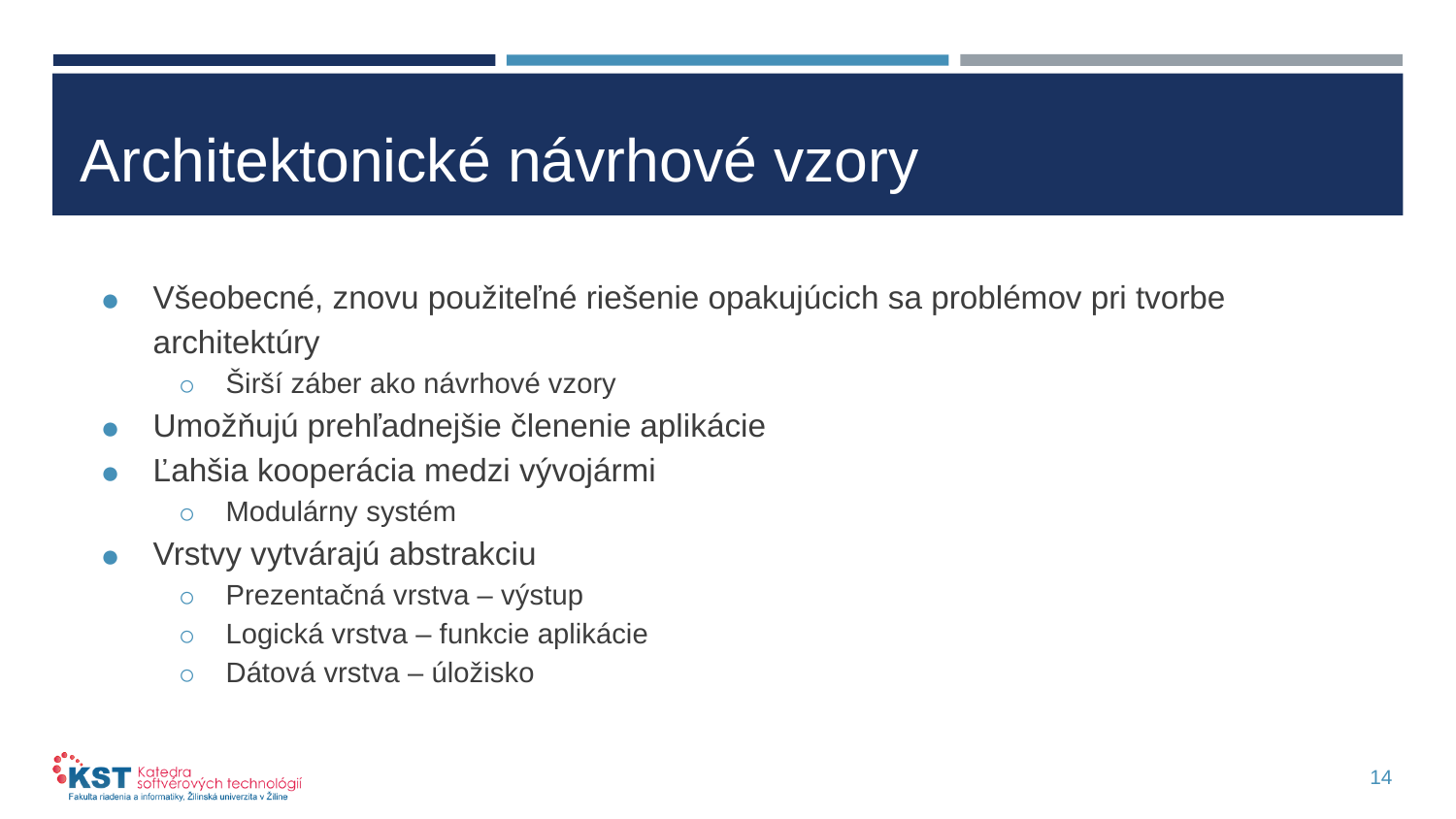

# Architektonické návrhové vzory
Všeobecné, znovu použiteľné riešenie opakujúcich sa problémov pri tvorbe architektúry
Širší záber ako návrhové vzory
Umožňujú prehľadnejšie členenie aplikácie
Ľahšia kooperácia medzi vývojármi
Modulárny systém
Vrstvy vytvárajú abstrakciu
Prezentačná vrstva – výstup
Logická vrstva – funkcie aplikácie
Dátová vrstva – úložisko

14